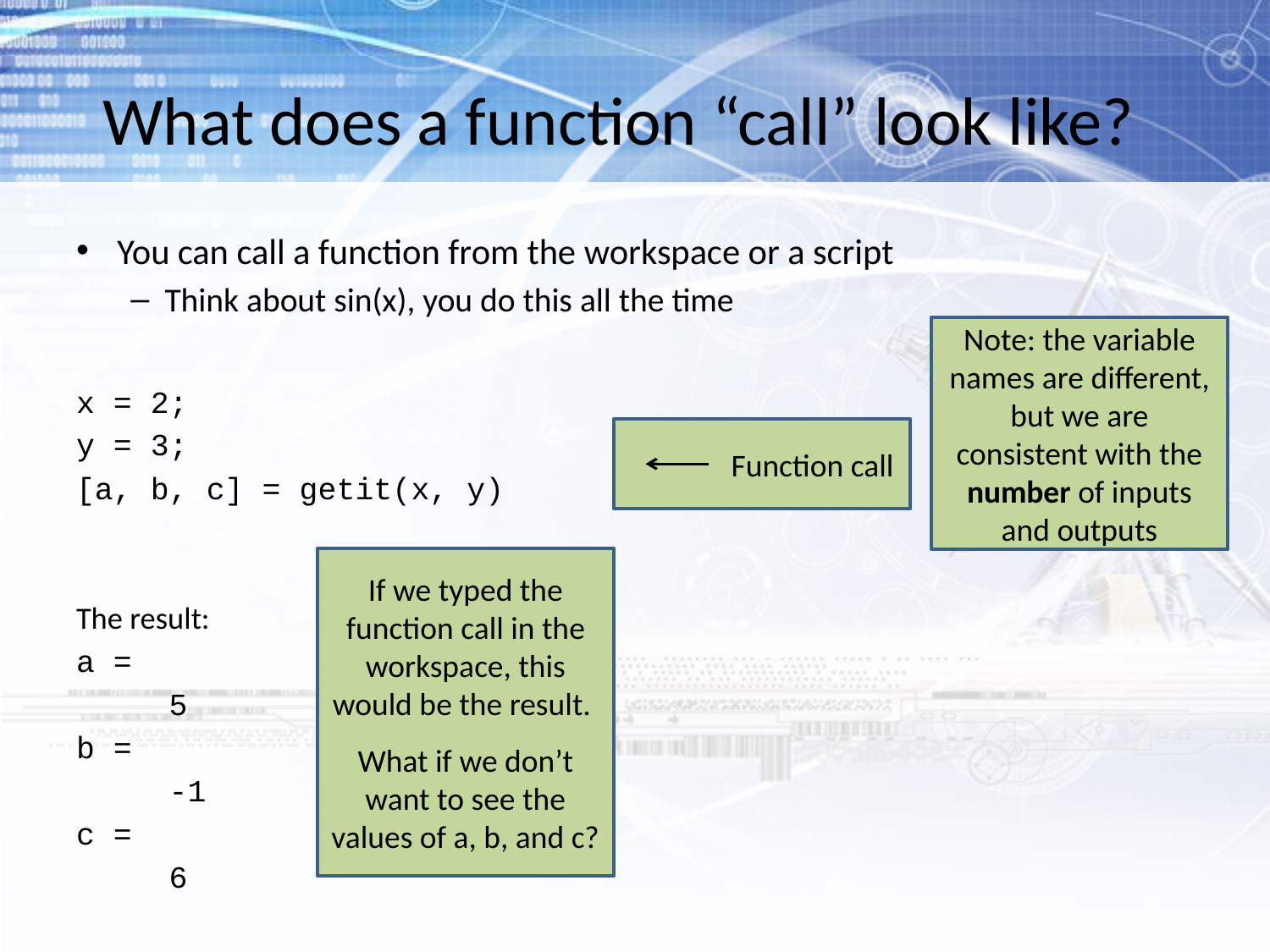

# What does a function “call” look like?
You can call a function from the workspace or a script
Think about sin(x), you do this all the time

x = 2;
y = 3;
[a, b, c] = getit(x, y)

The result:
a =
	5
b =
	-1
c =
	6
Note: the variable names are different, but we are consistent with the number of inputs and outputs
              Function call
If we typed the function call in the workspace, this would be the result.

What if we don’t want to see the values of a, b, and c?